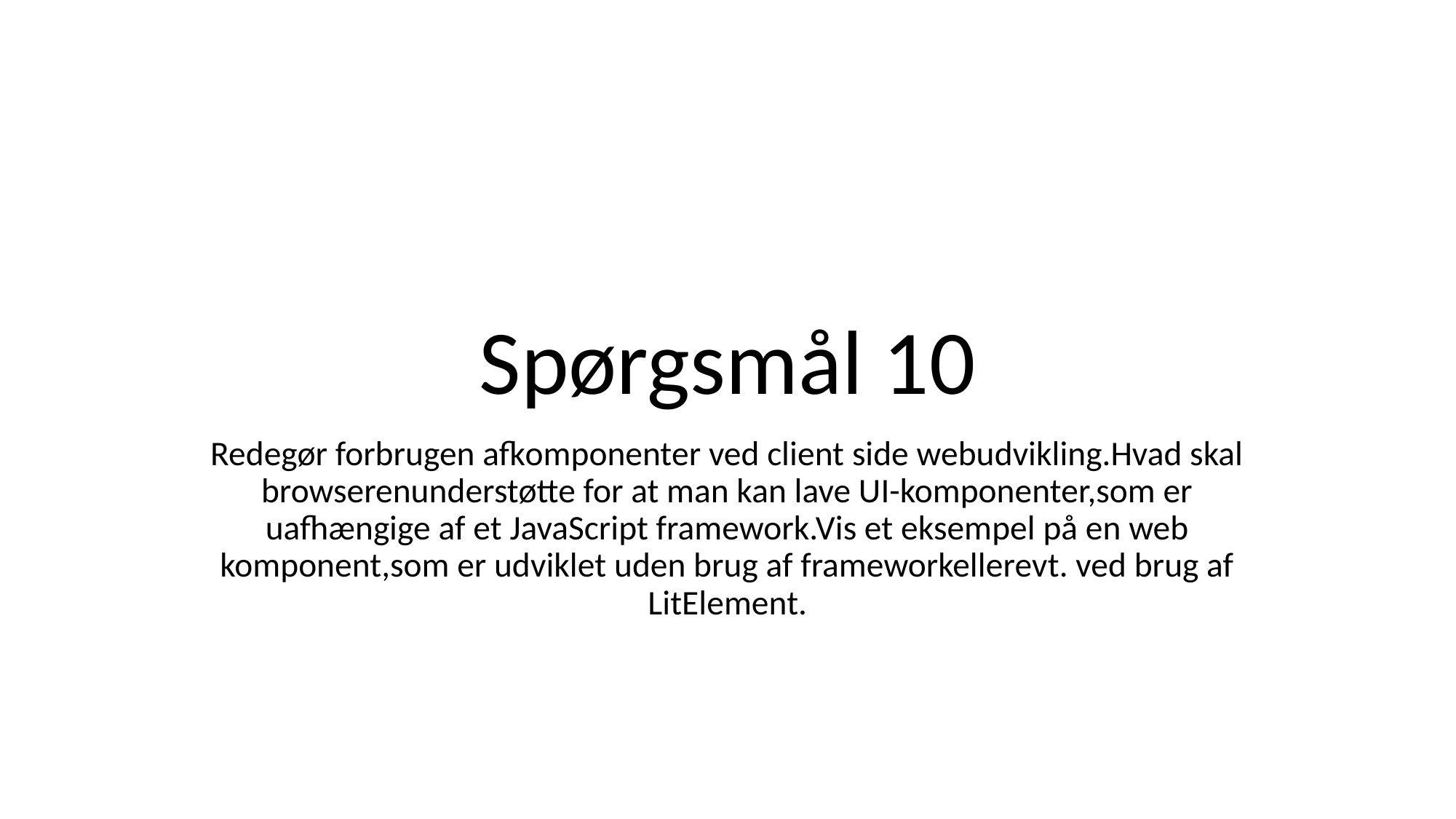

# Spørgsmål 10
Redegør forbrugen afkomponenter ved client side webudvikling.Hvad skal browserenunderstøtte for at man kan lave UI-komponenter,som er uafhængige af et JavaScript framework.Vis et eksempel på en web komponent,som er udviklet uden brug af frameworkellerevt. ved brug af LitElement.